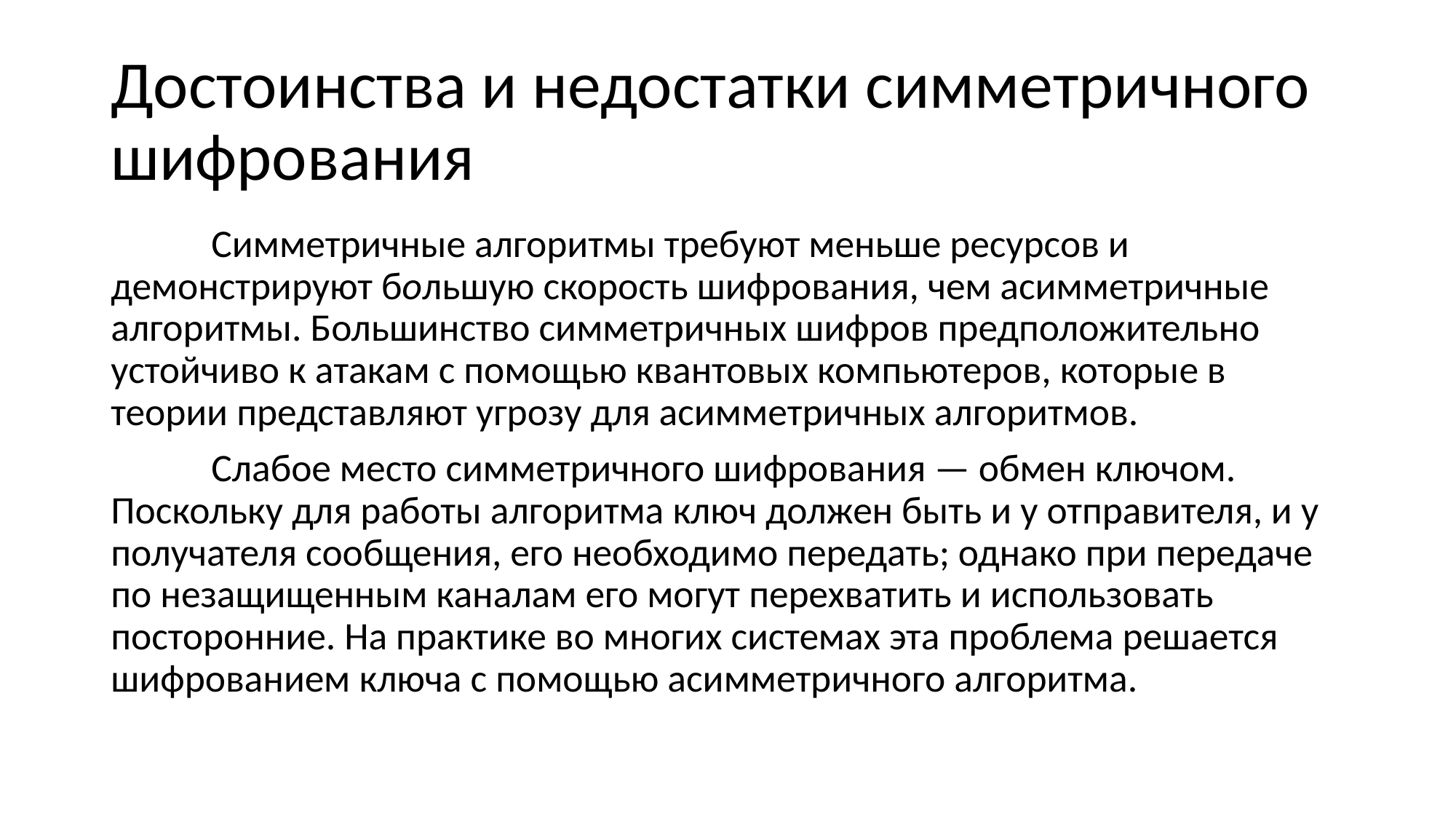

# Достоинства и недостатки симметричного шифрования
	Симметричные алгоритмы требуют меньше ресурсов и демонстрируют большую скорость шифрования, чем асимметричные алгоритмы. Большинство симметричных шифров предположительно устойчиво к атакам с помощью квантовых компьютеров, которые в теории представляют угрозу для асимметричных алгоритмов.
	Слабое место симметричного шифрования — обмен ключом. Поскольку для работы алгоритма ключ должен быть и у отправителя, и у получателя сообщения, его необходимо передать; однако при передаче по незащищенным каналам его могут перехватить и использовать посторонние. На практике во многих системах эта проблема решается шифрованием ключа с помощью асимметричного алгоритма.